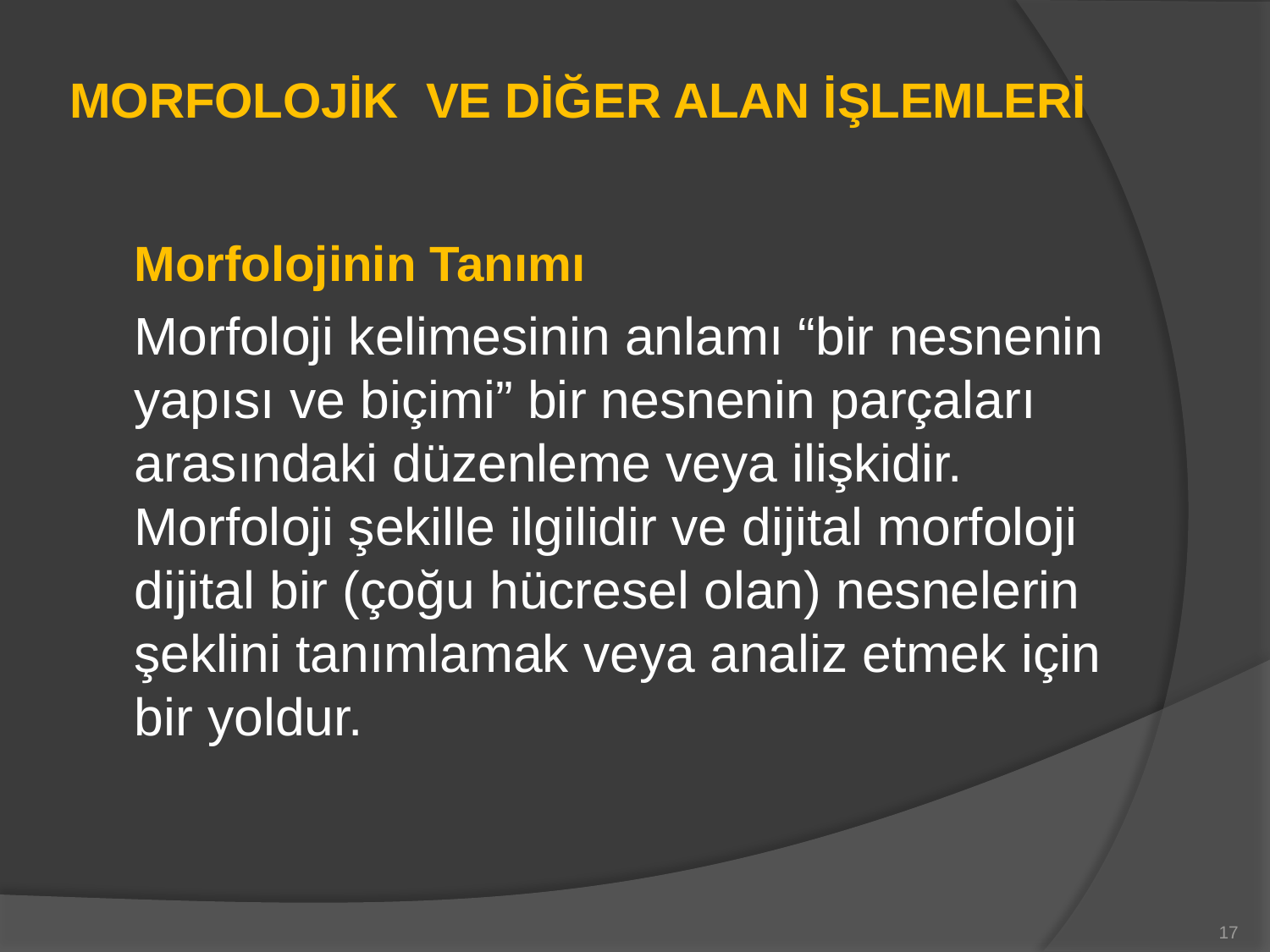

# MORFOLOJİK  VE DİĞER ALAN İŞLEMLERİ
	Morfolojinin Tanımı
	Morfoloji kelimesinin anlamı “bir nesnenin yapısı ve biçimi” bir nesnenin parçaları arasındaki düzenleme veya ilişkidir. Morfoloji şekille ilgilidir ve dijital morfoloji dijital bir (çoğu hücresel olan) nesnelerin şeklini tanımlamak veya analiz etmek için bir yoldur.

17